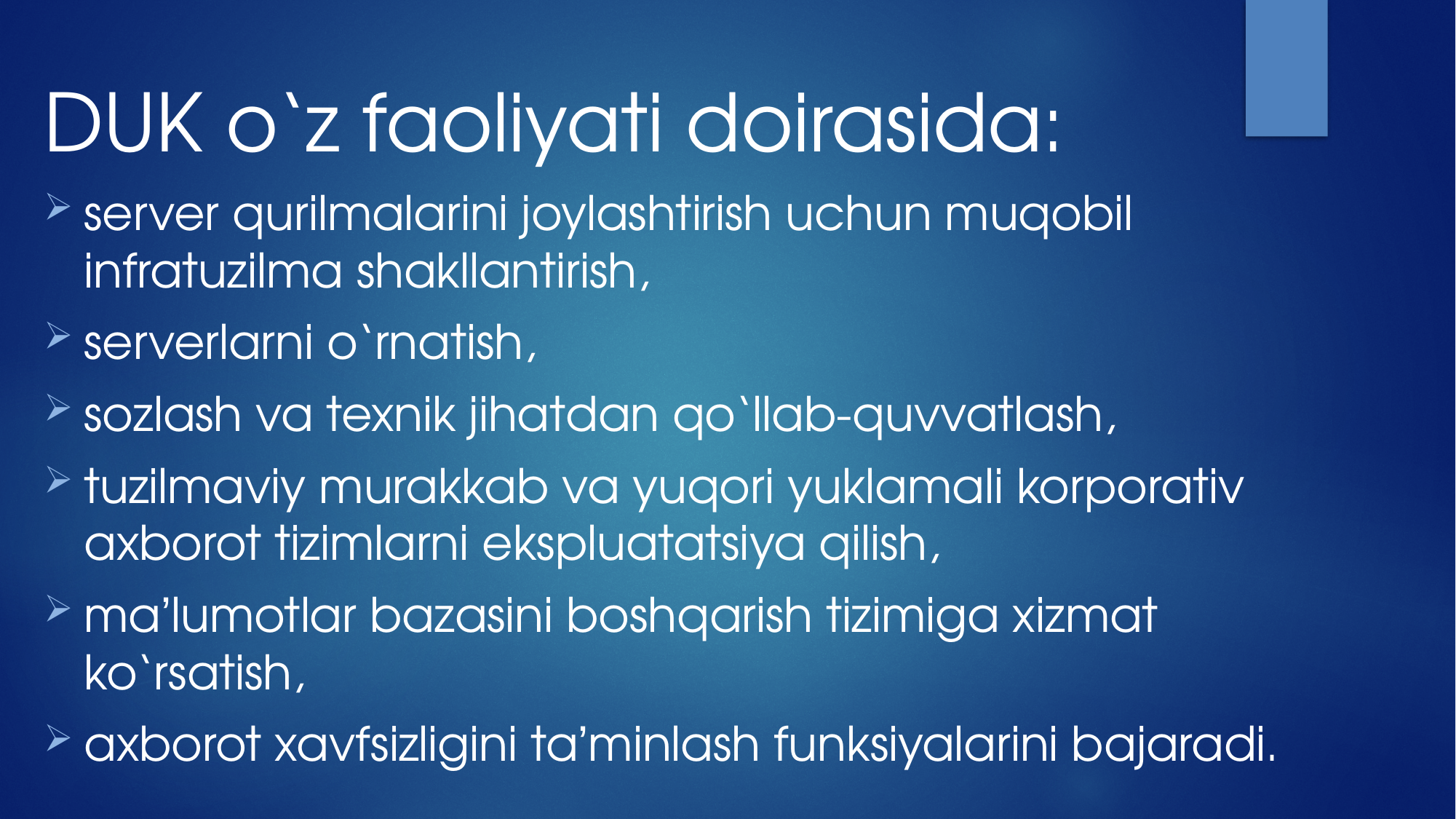

DUK o‘z faoliyati doirasida:
server qurilmalarini joylashtirish uchun muqobil infratuzilma shakllantirish,
serverlarni o‘rnatish,
sozlash va texnik jihatdan qo‘llab-quvvatlash,
tuzilmaviy murakkab va yuqori yuklamali korporativ axborot tizimlarni ekspluatatsiya qilish,
maʼlumotlar bazasini boshqarish tizimiga xizmat ko‘rsatish,
axborot xavfsizligini taʼminlash funksiyalarini bajaradi.